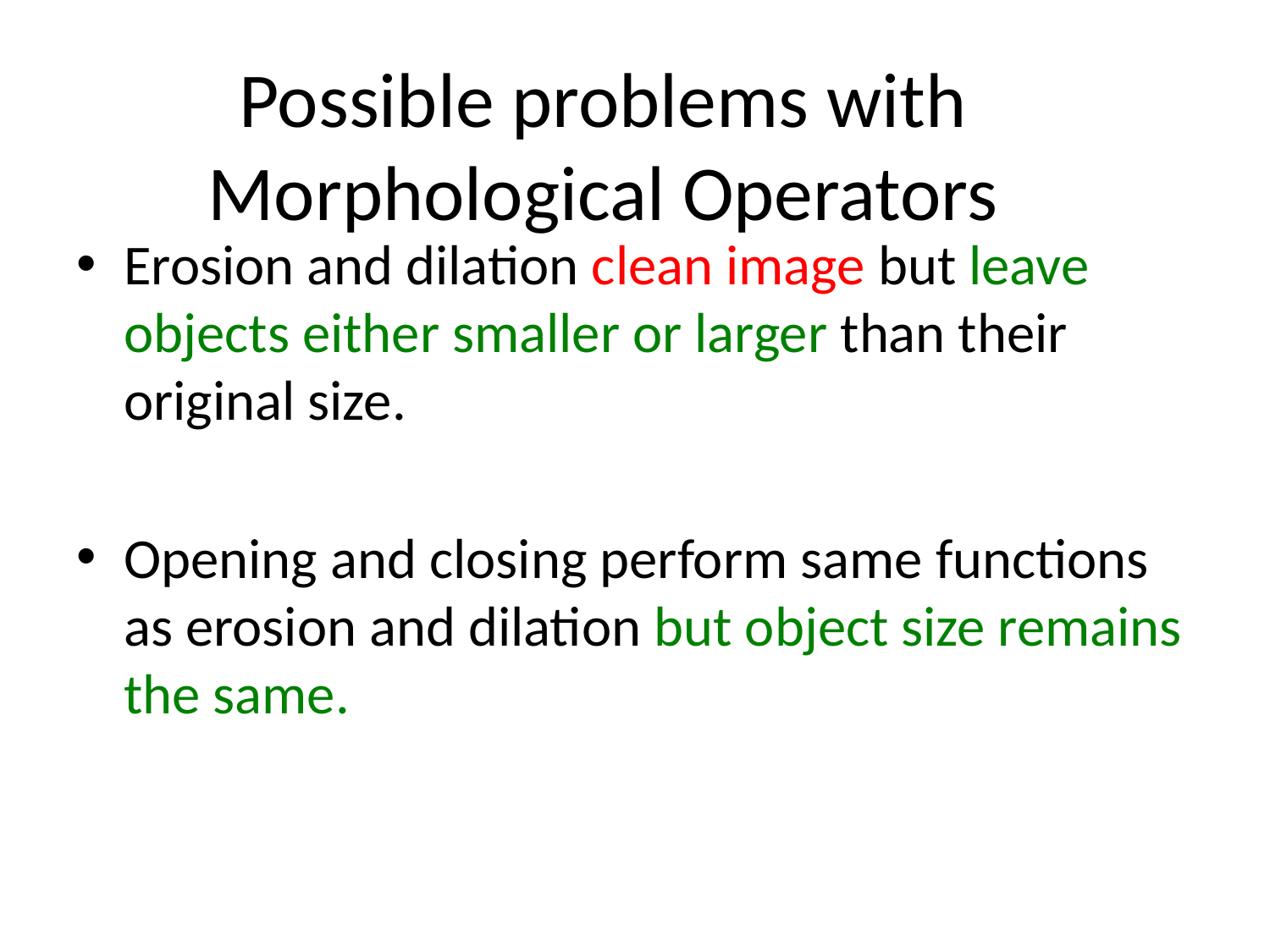

# Possible problems with Morphological Operators
Erosion and dilation clean image but leave objects either smaller or larger than their original size.

Opening and closing perform same functions as erosion and dilation but object size remains the same.